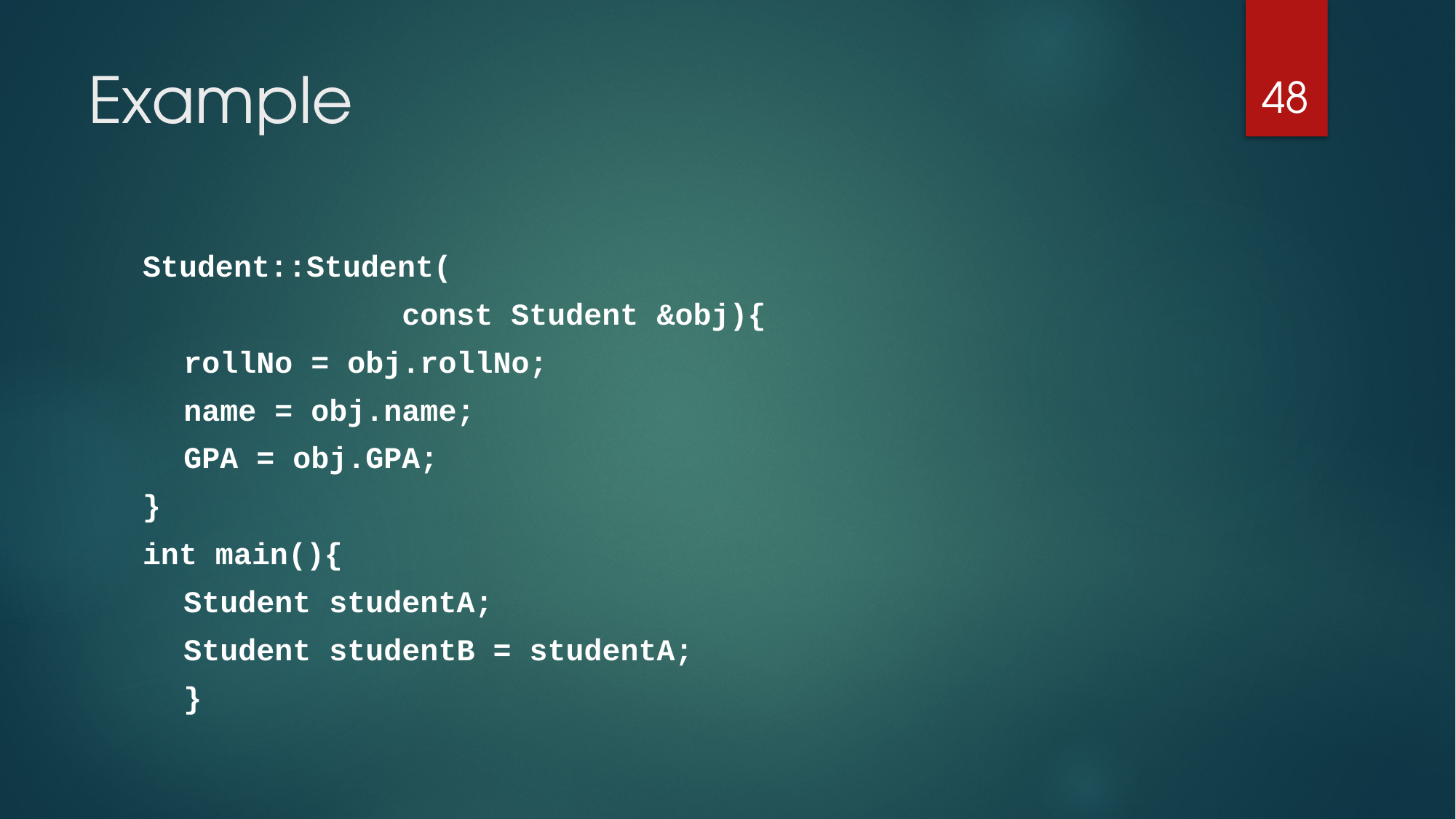

48
# Example
Student::Student(
			const Student &obj){
	rollNo = obj.rollNo;
	name = obj.name;
	GPA = obj.GPA;
}
int main(){
	Student studentA;
	Student studentB = studentA;
	}